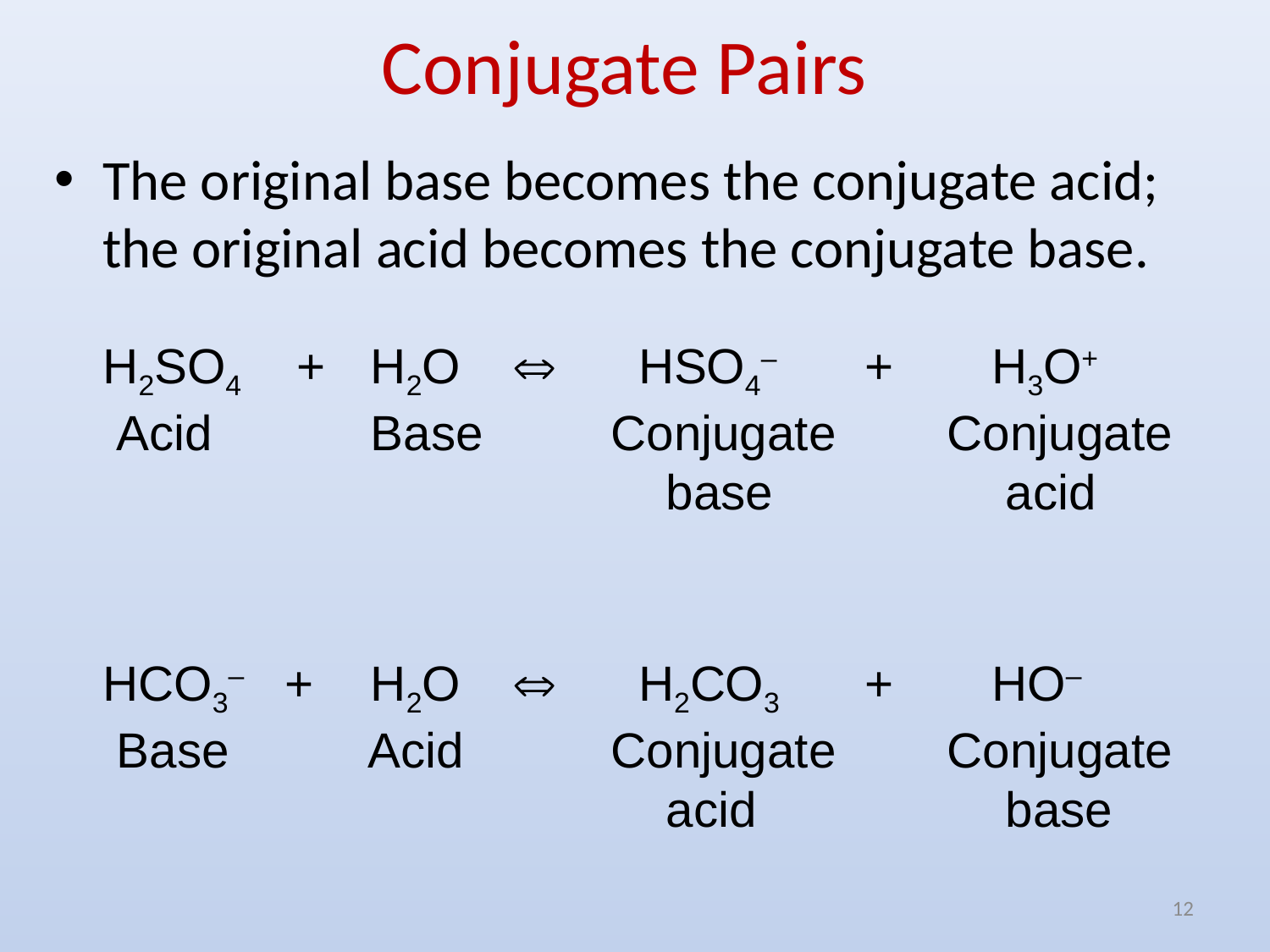

# Conjugate Pairs
The original base becomes the conjugate acid; the original acid becomes the conjugate base.
H2SO4    + 	 H2O	  ⇔	  HSO4– 	+	H3O+
 Acid		 Base		Conjugate	      Conjugate
				    base		 acid
HCO3–   + 	 H2O	  ⇔	  H2CO3 	+	HO–
 Base		 Acid		Conjugate	      Conjugate
				    acid		 base
12